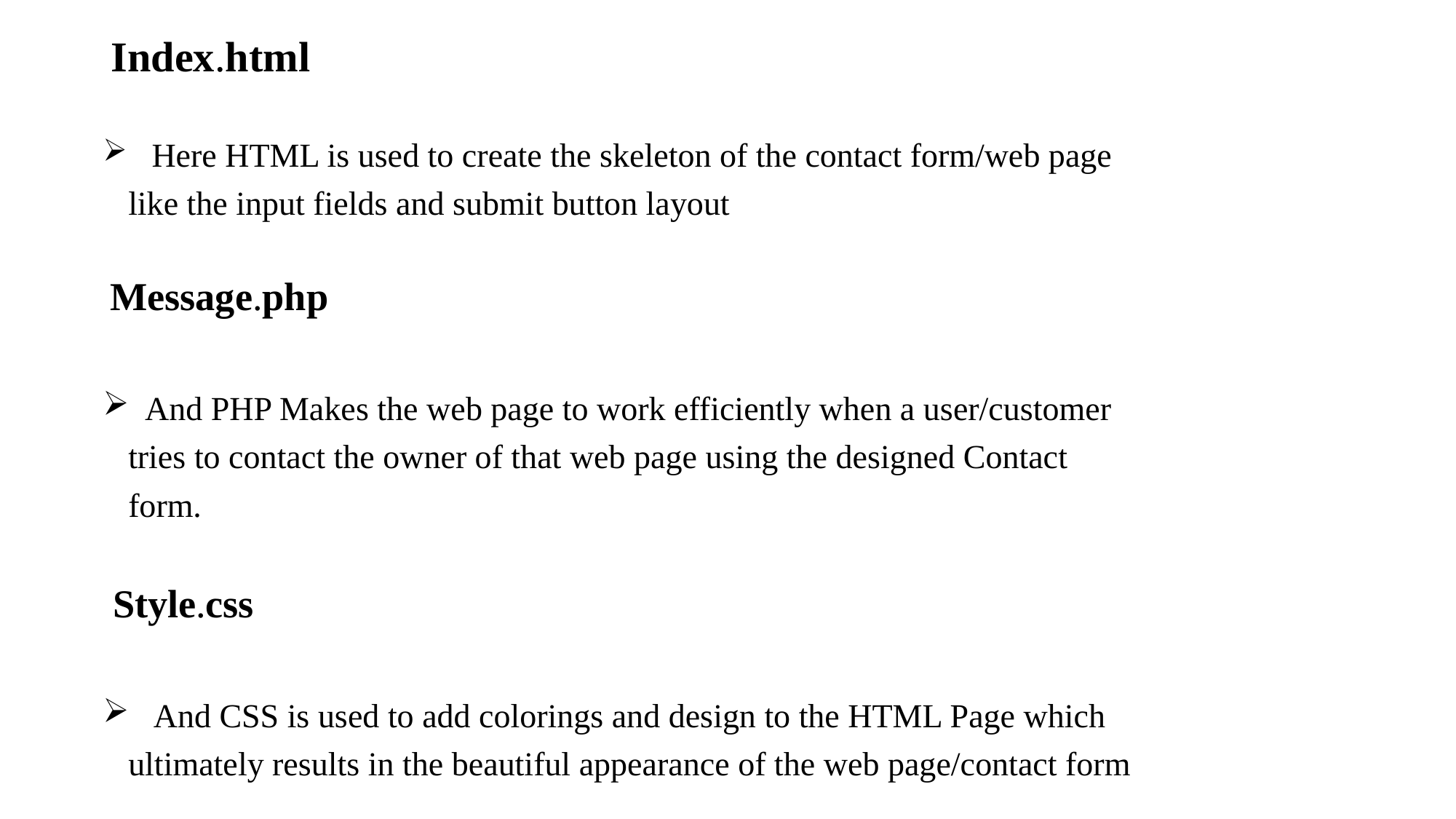

# Index.html

   Here HTML is used to create the skeleton of the contact form/web page like the input fields and submit button layout

 Message.php

  And PHP Makes the web page to work efficiently when a user/customer tries to contact the owner of that web page using the designed Contact form.

 Style.css

   And CSS is used to add colorings and design to the HTML Page which ultimately results in the beautiful appearance of the web page/contact form